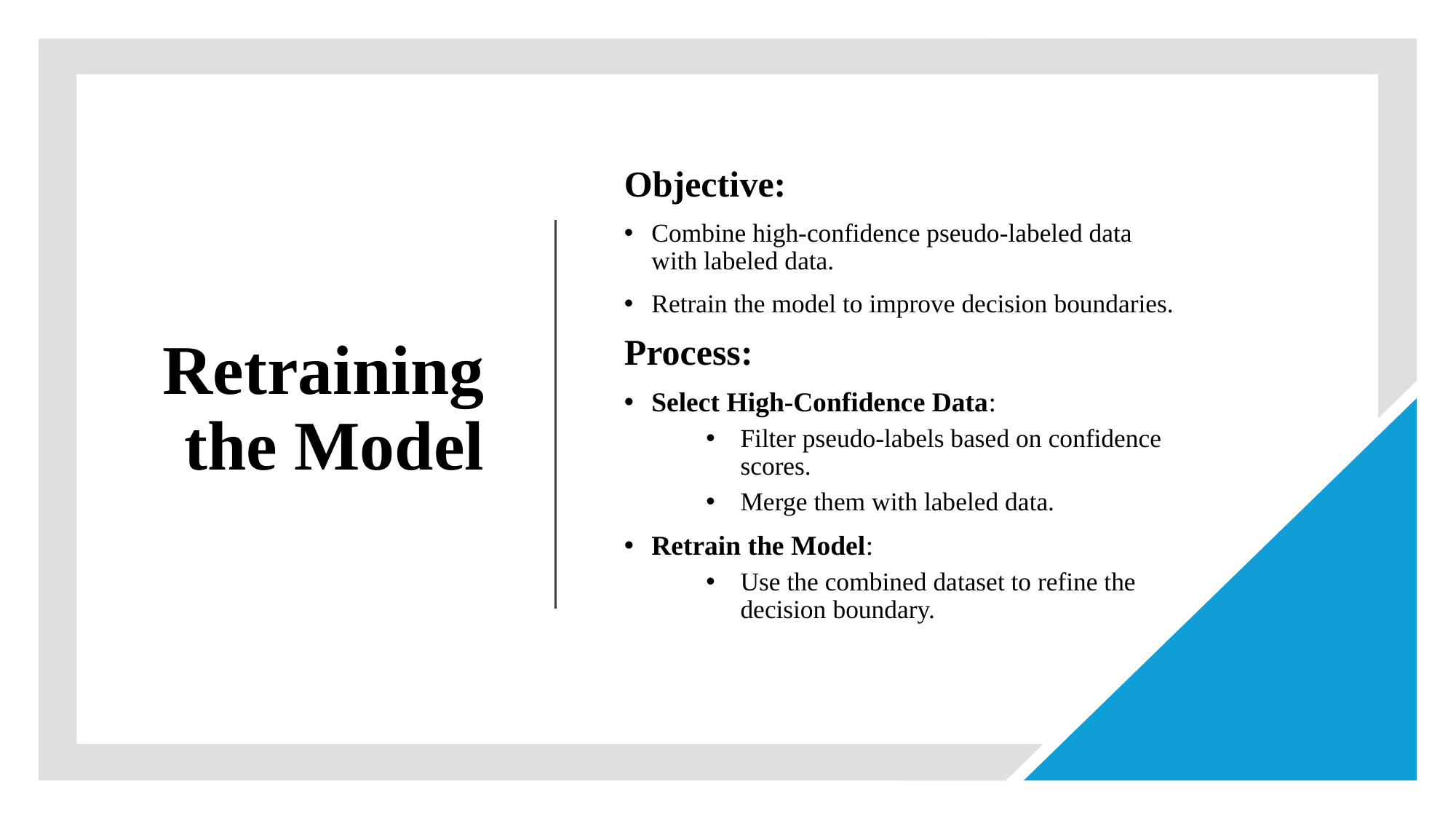

# Retraining the Model
Objective:
Combine high-confidence pseudo-labeled data with labeled data.
Retrain the model to improve decision boundaries.
Process:
Select High-Confidence Data:
Filter pseudo-labels based on confidence scores.
Merge them with labeled data.
Retrain the Model:
Use the combined dataset to refine the decision boundary.